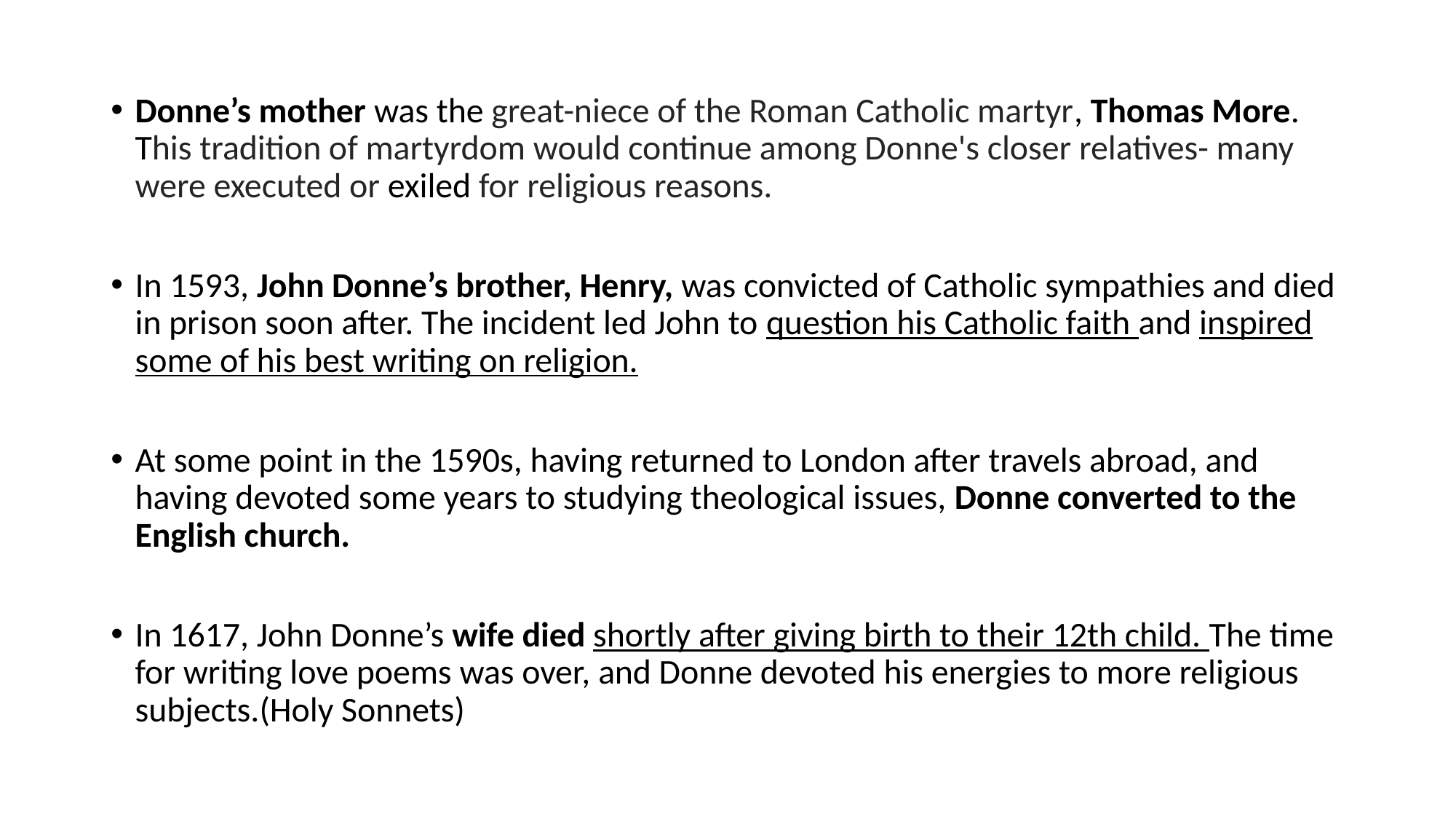

Donne’s mother was the great-niece of the Roman Catholic martyr, Thomas More. This tradition of martyrdom would continue among Donne's closer relatives- many were executed or exiled for religious reasons.

In 1593, John Donne’s brother, Henry, was convicted of Catholic sympathies and died in prison soon after. The incident led John to question his Catholic faith and inspired some of his best writing on religion.

At some point in the 1590s, having returned to London after travels abroad, and having devoted some years to studying theological issues, Donne converted to the English church.

In 1617, John Donne’s wife died shortly after giving birth to their 12th child. The time for writing love poems was over, and Donne devoted his energies to more religious subjects.(Holy Sonnets)